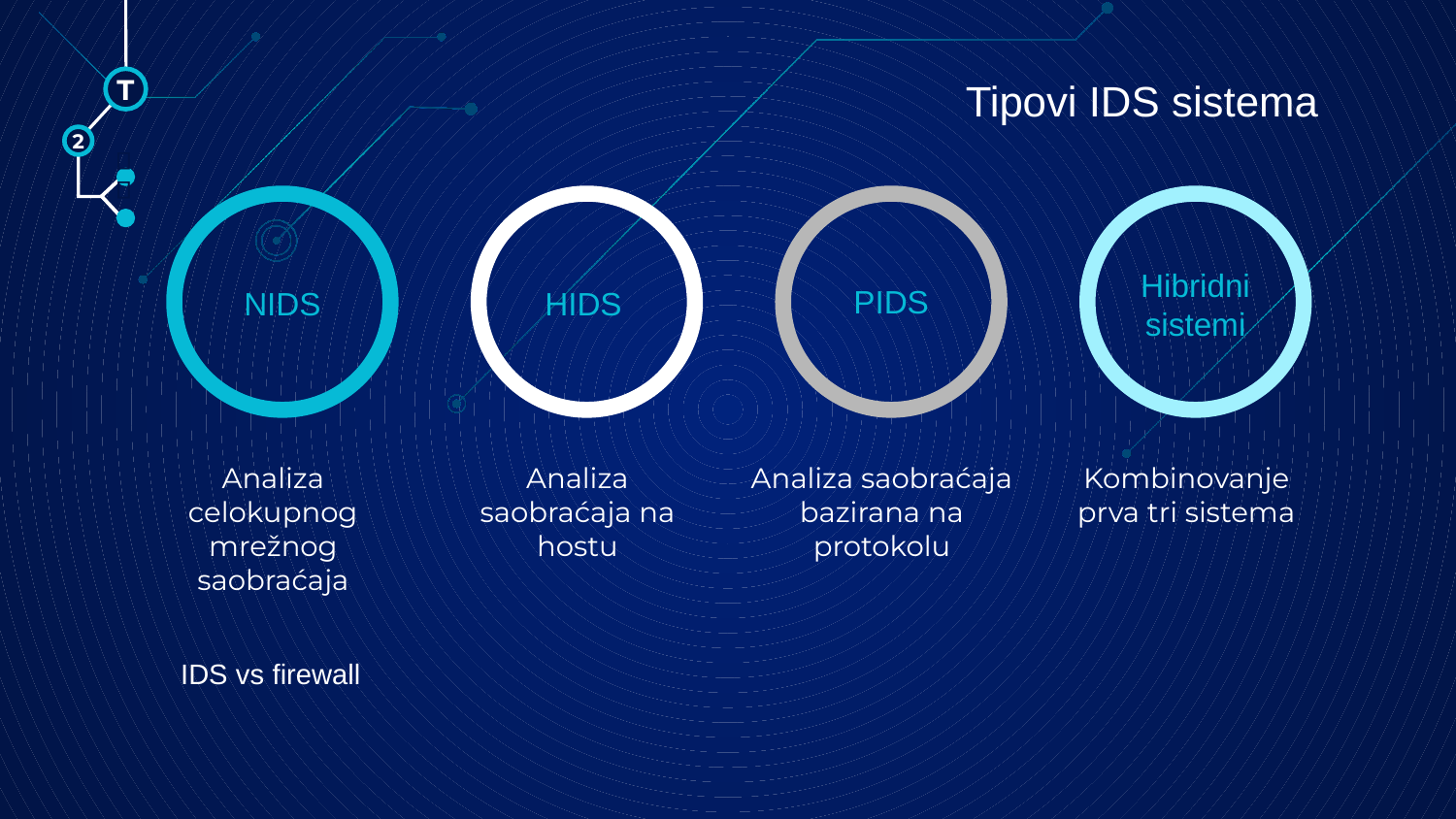

# Tipovi IDS sistema
T
2
🠺

🠺
NIDS
PIDS
HIDS
Hibridni sistemi
Analiza celokupnog mrežnog saobraćaja
Analiza saobraćaja na hostu

Analiza saobraćaja bazirana na protokolu

Kombinovanje prva tri sistema

IDS vs firewall